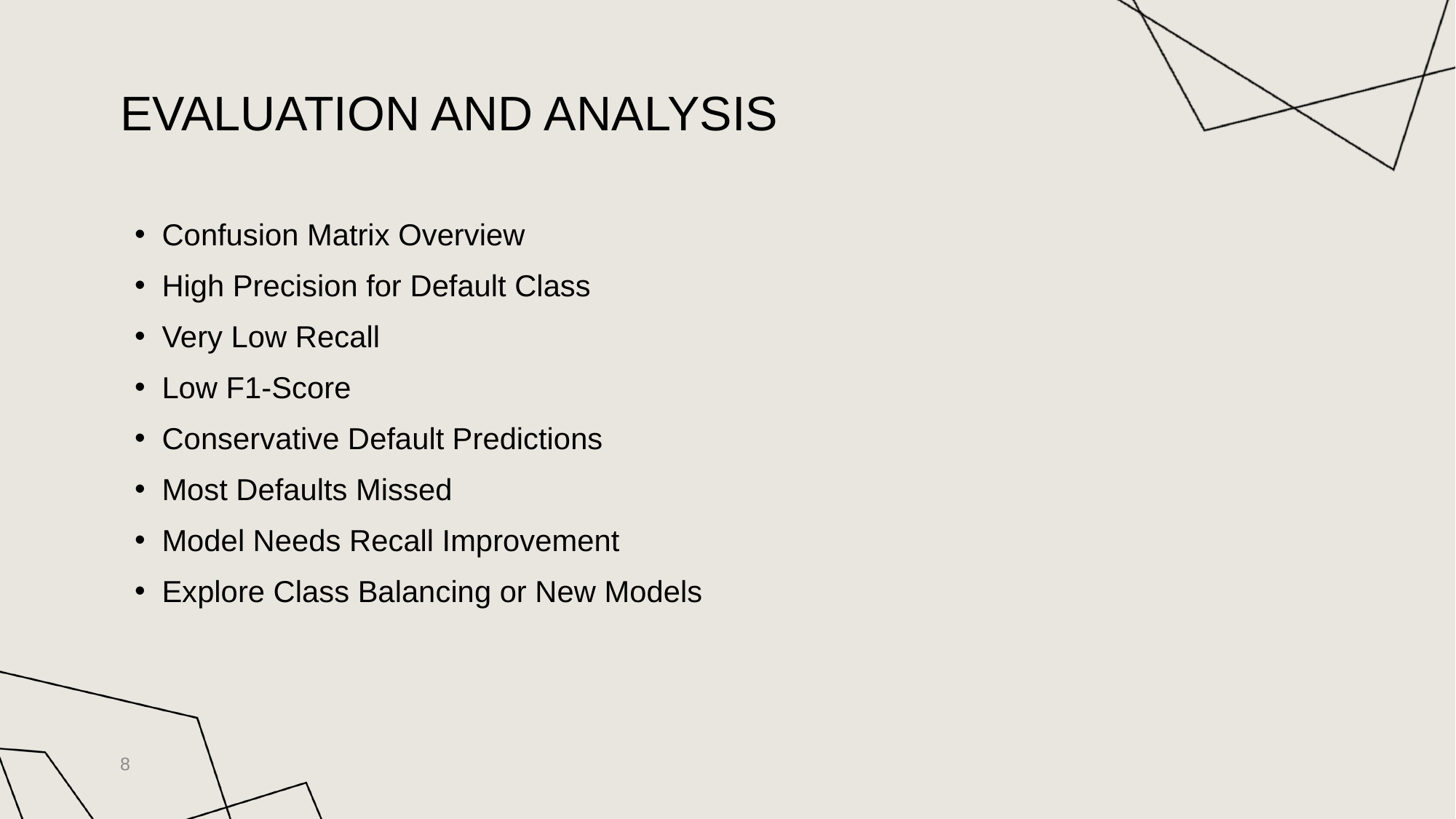

# Evaluation and Analysis

Confusion Matrix Overview
High Precision for Default Class
Very Low Recall
Low F1-Score
Conservative Default Predictions
Most Defaults Missed
Model Needs Recall Improvement
Explore Class Balancing or New Models

8